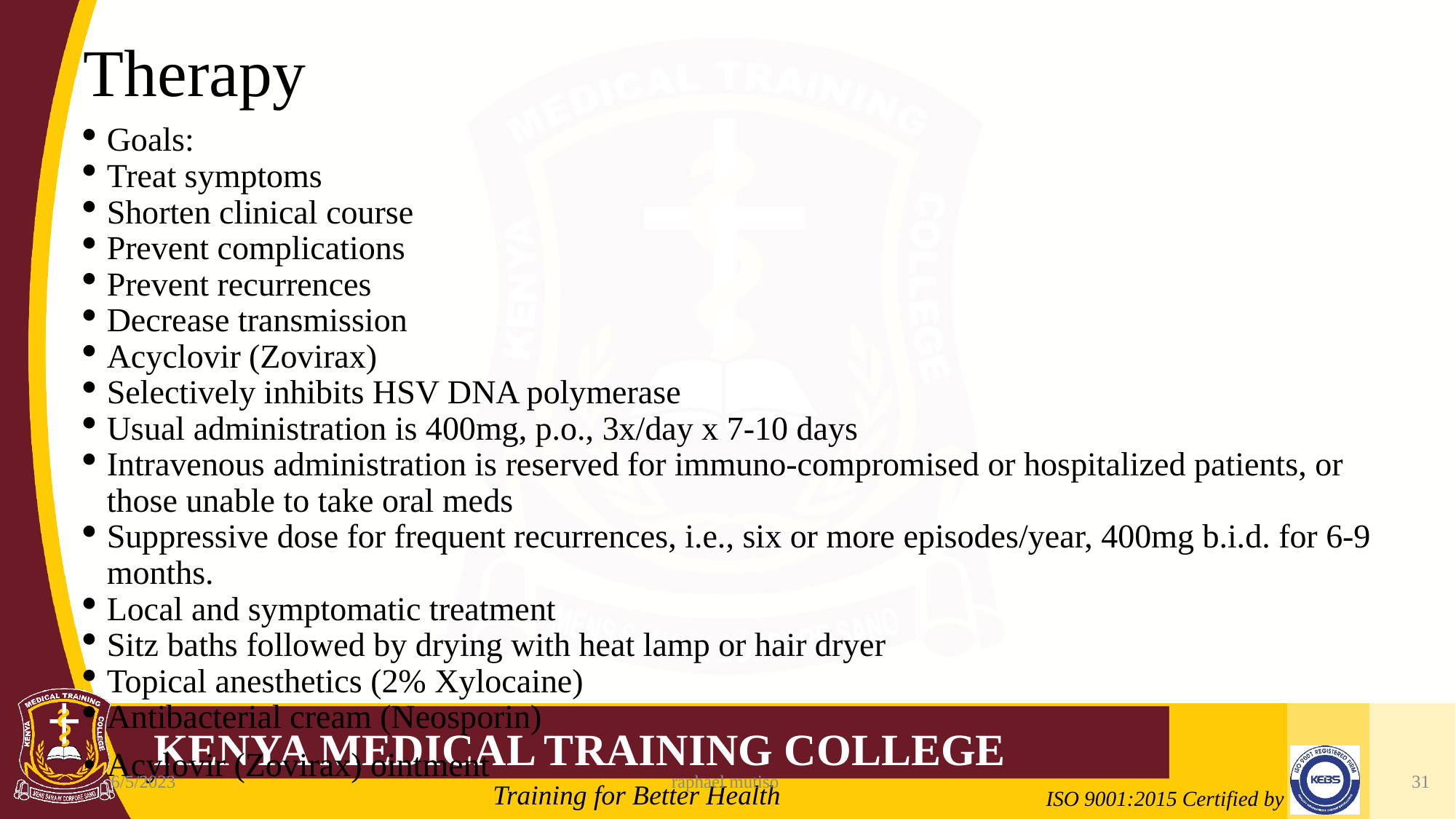

# Therapy
Goals:
Treat symptoms
Shorten clinical course
Prevent complications
Prevent recurrences
Decrease transmission
Acyclovir (Zovirax)
Selectively inhibits HSV DNA polymerase
Usual administration is 400mg, p.o., 3x/day x 7-10 days
Intravenous administration is reserved for immuno-compromised or hospitalized patients, or those unable to take oral meds
Suppressive dose for frequent recurrences, i.e., six or more episodes/year, 400mg b.i.d. for 6-9 months.
Local and symptomatic treatment
Sitz baths followed by drying with heat lamp or hair dryer
Topical anesthetics (2% Xylocaine)
Antibacterial cream (Neosporin)
Acylovir (Zovirax) ointment
6/5/2023
raphael mutiso
31